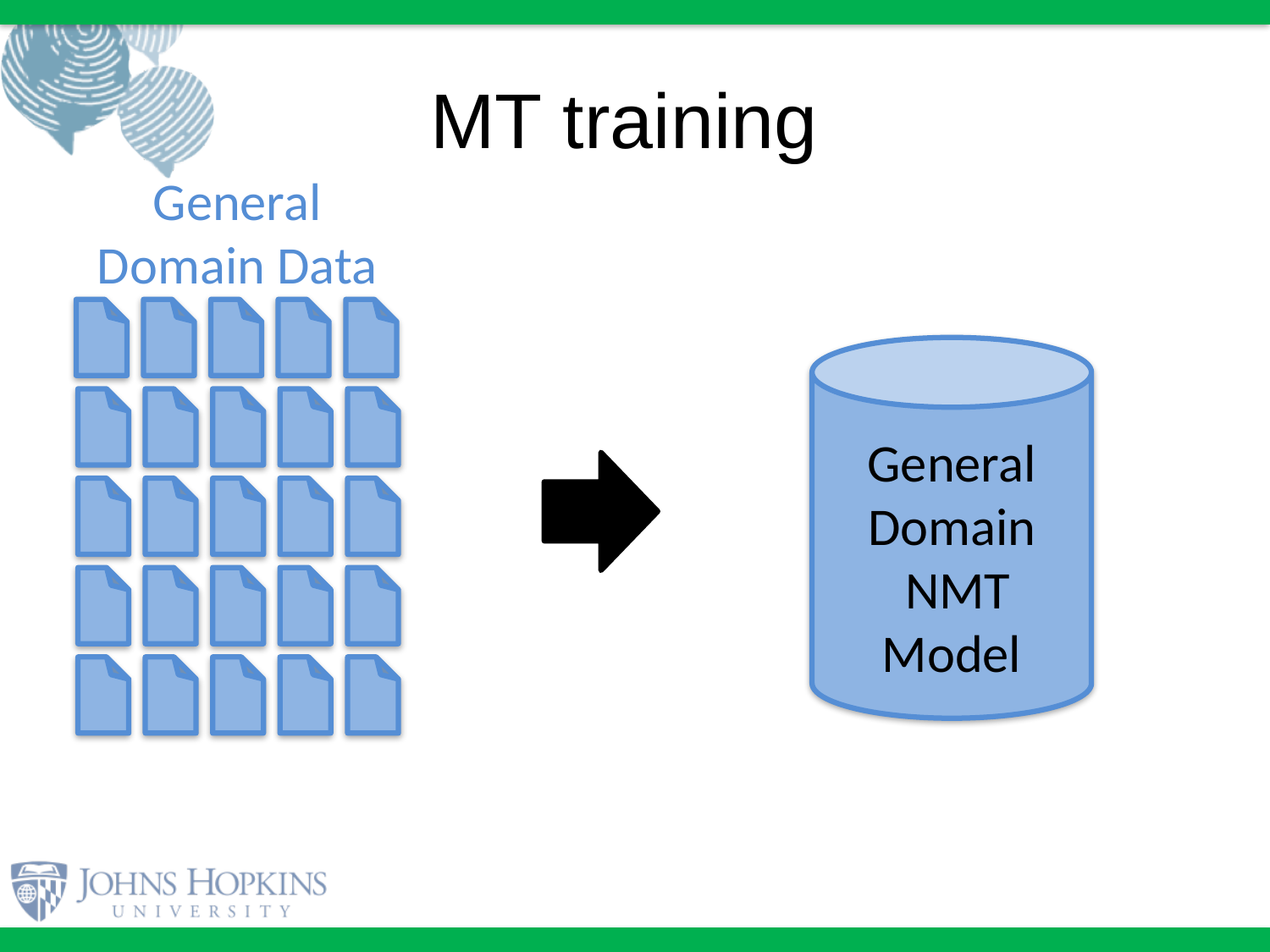

# MT training
General Domain Data

General Domain
 NMT Model